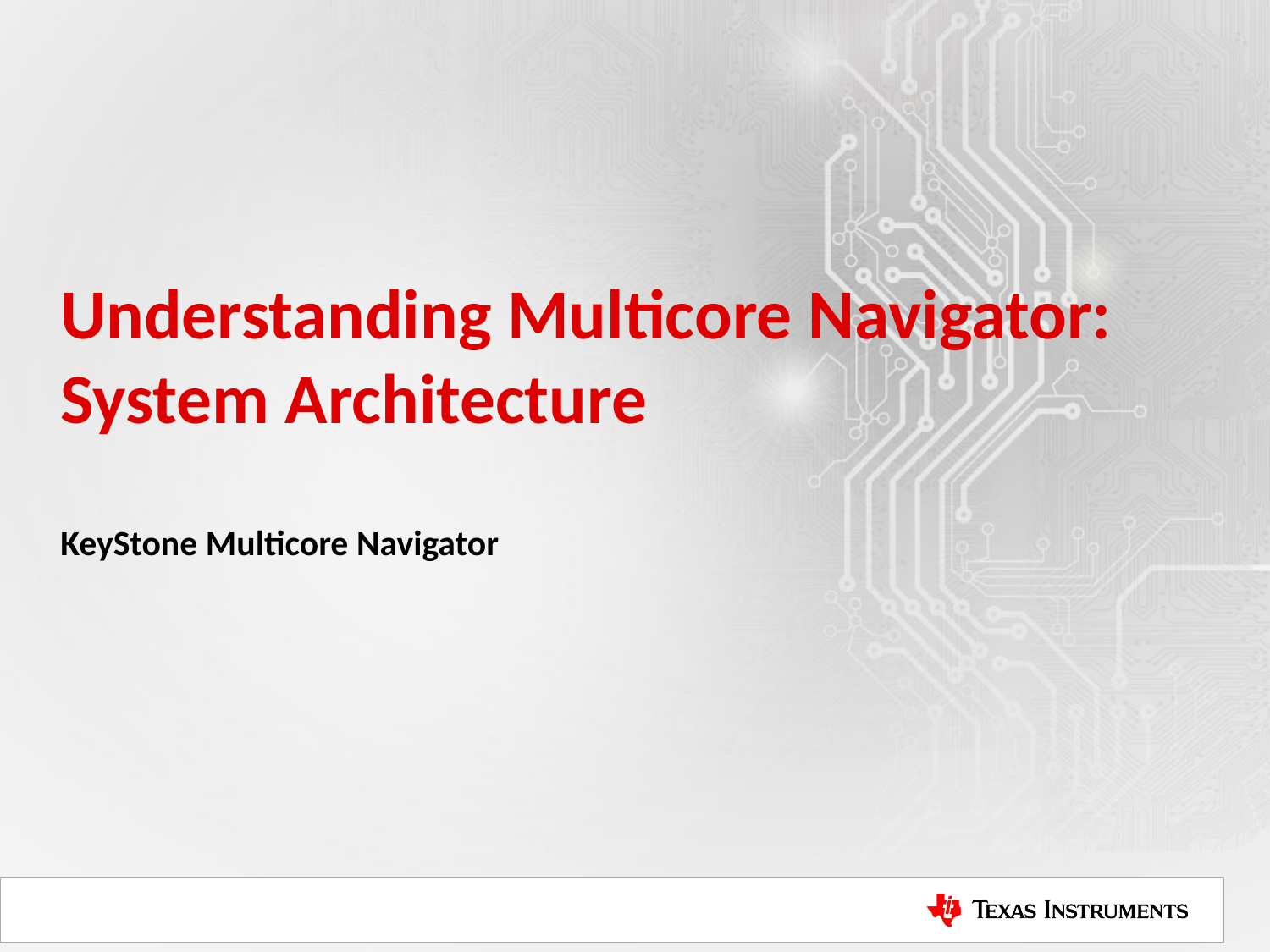

# Understanding Multicore Navigator: System Architecture
KeyStone Multicore Navigator